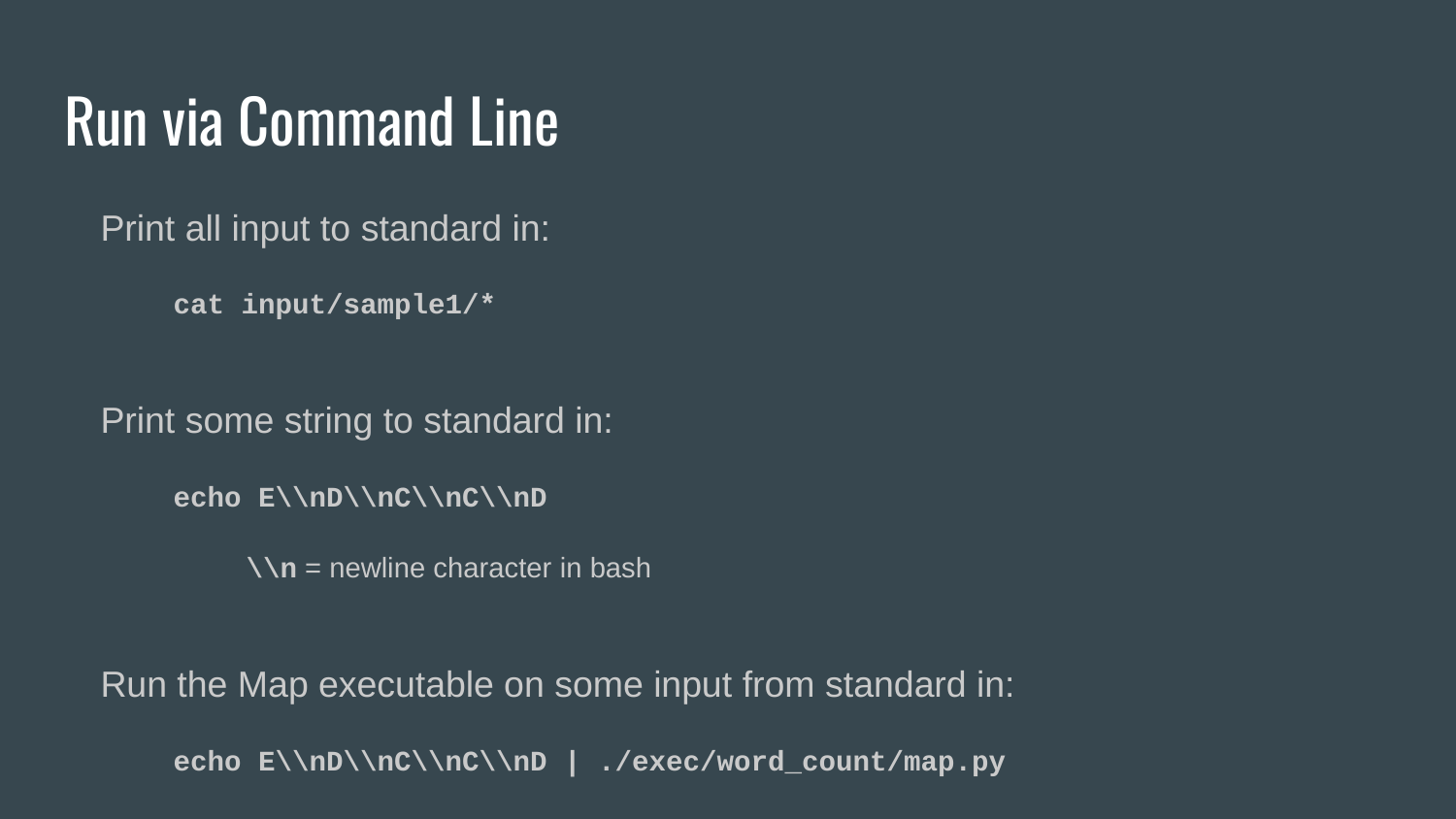

# Run via Command Line
Print all input to standard in:
cat input/sample1/*
Print some string to standard in:
echo E\\nD\\nC\\nC\\nD
\\n = newline character in bash
Run the Map executable on some input from standard in:
echo E\\nD\\nC\\nC\\nD | ./exec/word_count/map.py
Run one Map executable on the entire input folder:
cat input/sample1/* | ./exec/word_count/map.py